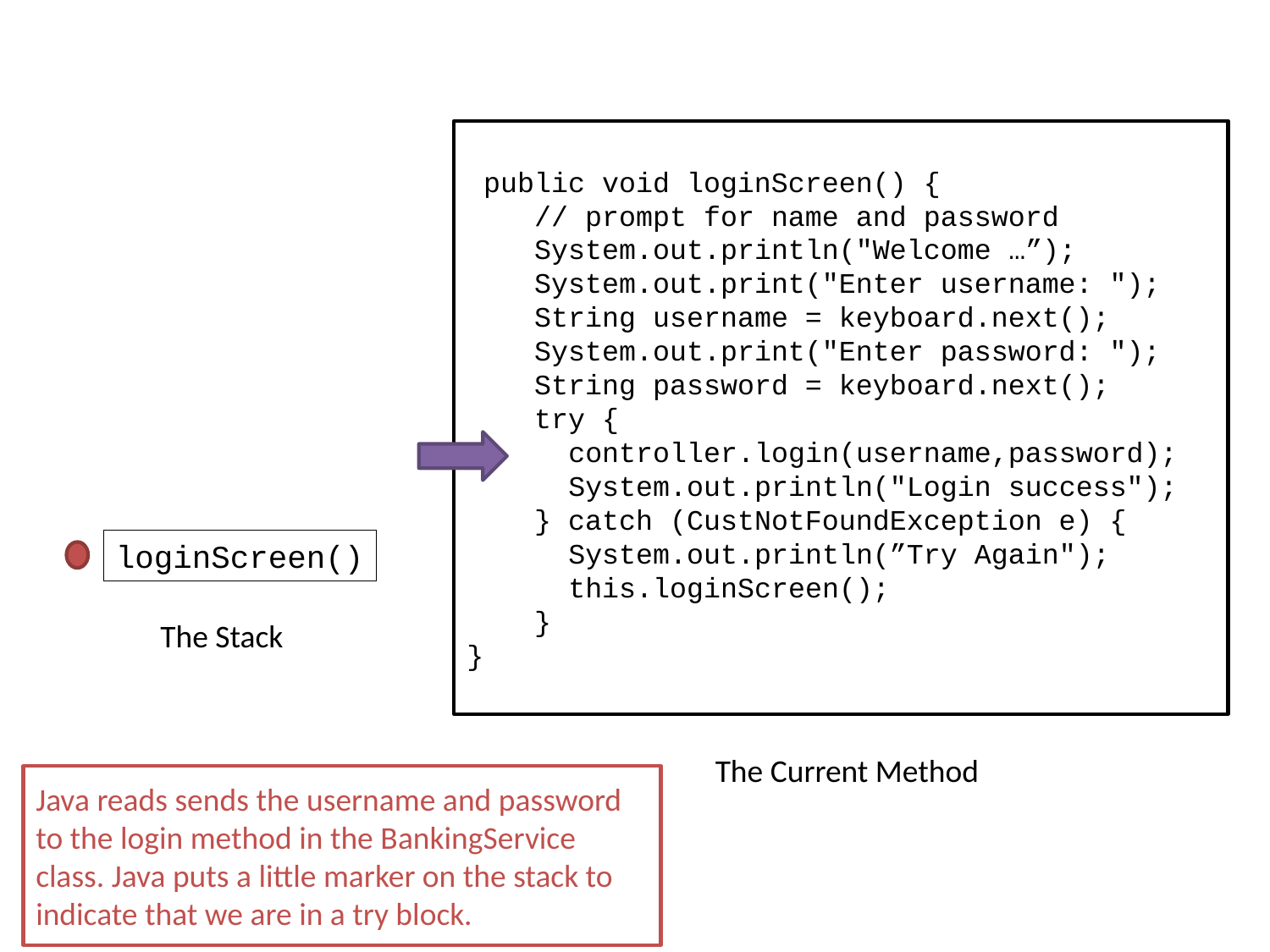

public void loginScreen() {
    // prompt for name and password
    System.out.println("Welcome …”);
    System.out.print("Enter username: ");
    String username = keyboard.next();
    System.out.print("Enter password: ");
    String password = keyboard.next();
    try {
      controller.login(username,password);
      System.out.println("Login success");
    } catch (CustNotFoundException e) {
      System.out.println(”Try Again");
      this.loginScreen();
    }
}

loginScreen()

The Stack
The Current Method
Java reads sends the username and password to the login method in the BankingService class. Java puts a little marker on the stack to indicate that we are in a try block.